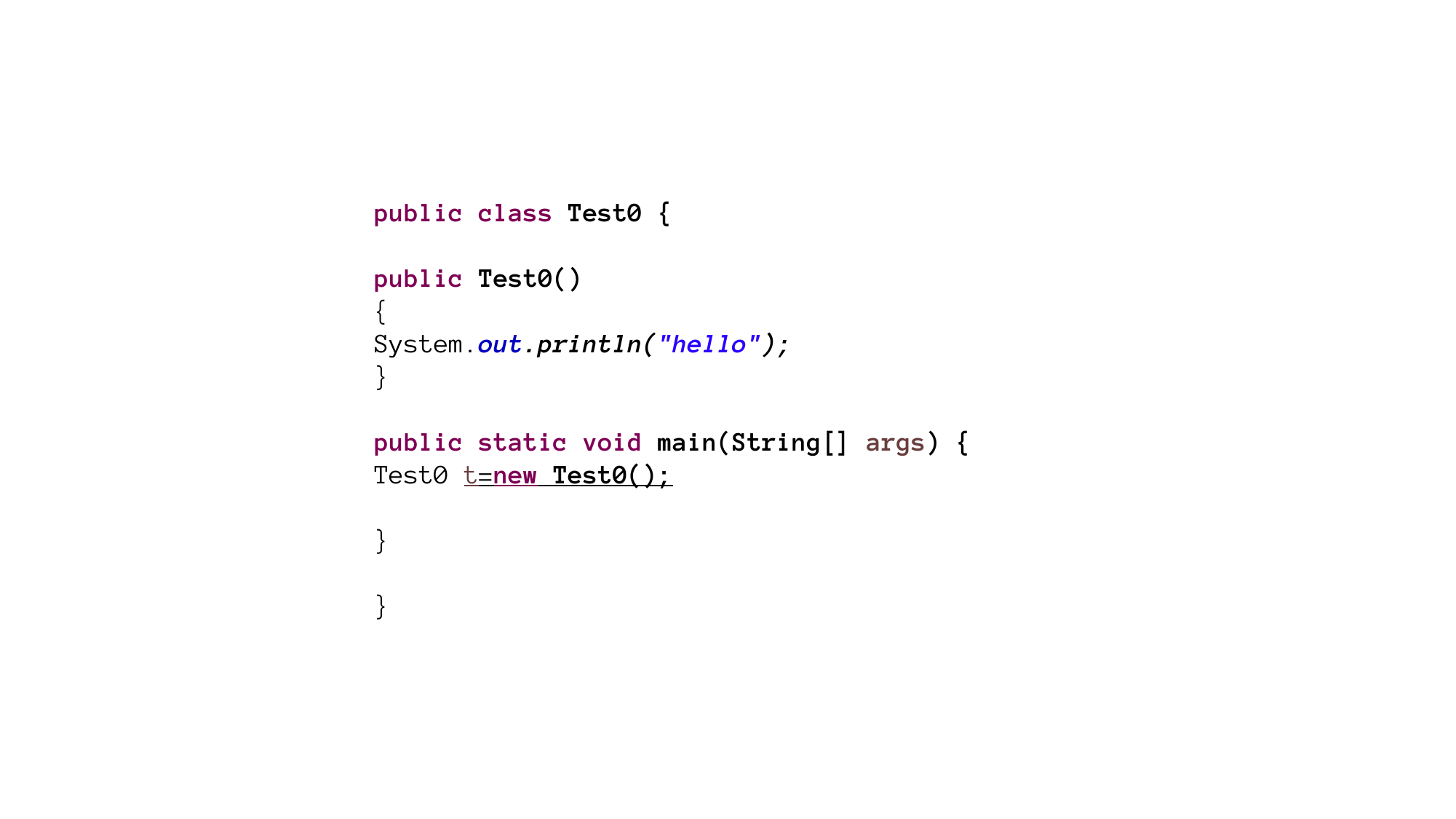

#
public class Test0 {

public Test0()
{
System.out.println("hello");
}

public static void main(String[] args) {
Test0 t=new Test0();

}

}